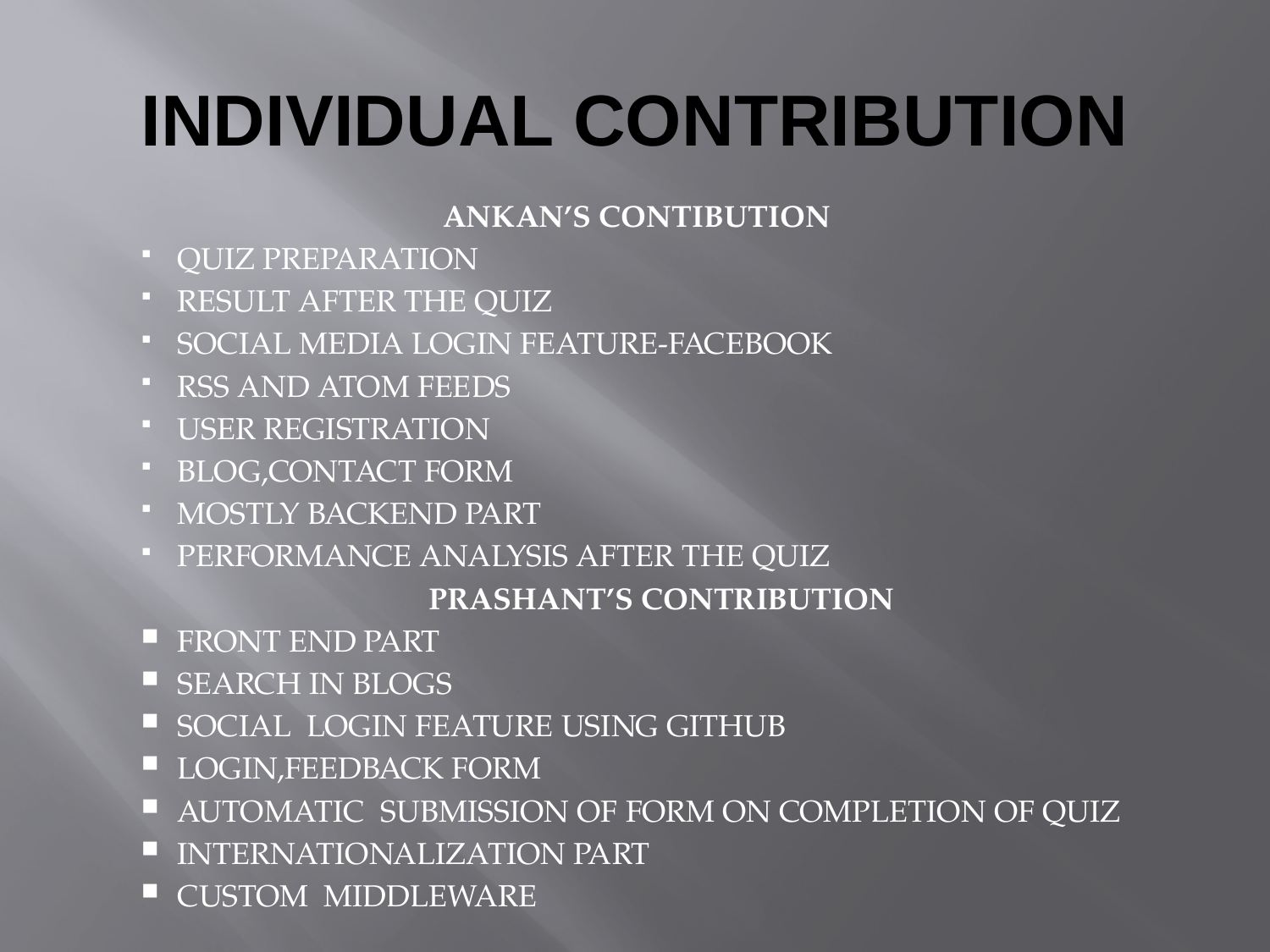

# INDIVIDUAL CONTRIBUTION
 ANKAN’S CONTIBUTION
QUIZ PREPARATION
RESULT AFTER THE QUIZ
SOCIAL MEDIA LOGIN FEATURE-FACEBOOK
RSS AND ATOM FEEDS
USER REGISTRATION
BLOG,CONTACT FORM
MOSTLY BACKEND PART
PERFORMANCE ANALYSIS AFTER THE QUIZ
PRASHANT’S CONTRIBUTION
FRONT END PART
SEARCH IN BLOGS
SOCIAL  LOGIN FEATURE USING GITHUB
LOGIN,FEEDBACK FORM
AUTOMATIC  SUBMISSION OF FORM ON COMPLETION OF QUIZ
INTERNATIONALIZATION PART
CUSTOM  MIDDLEWARE